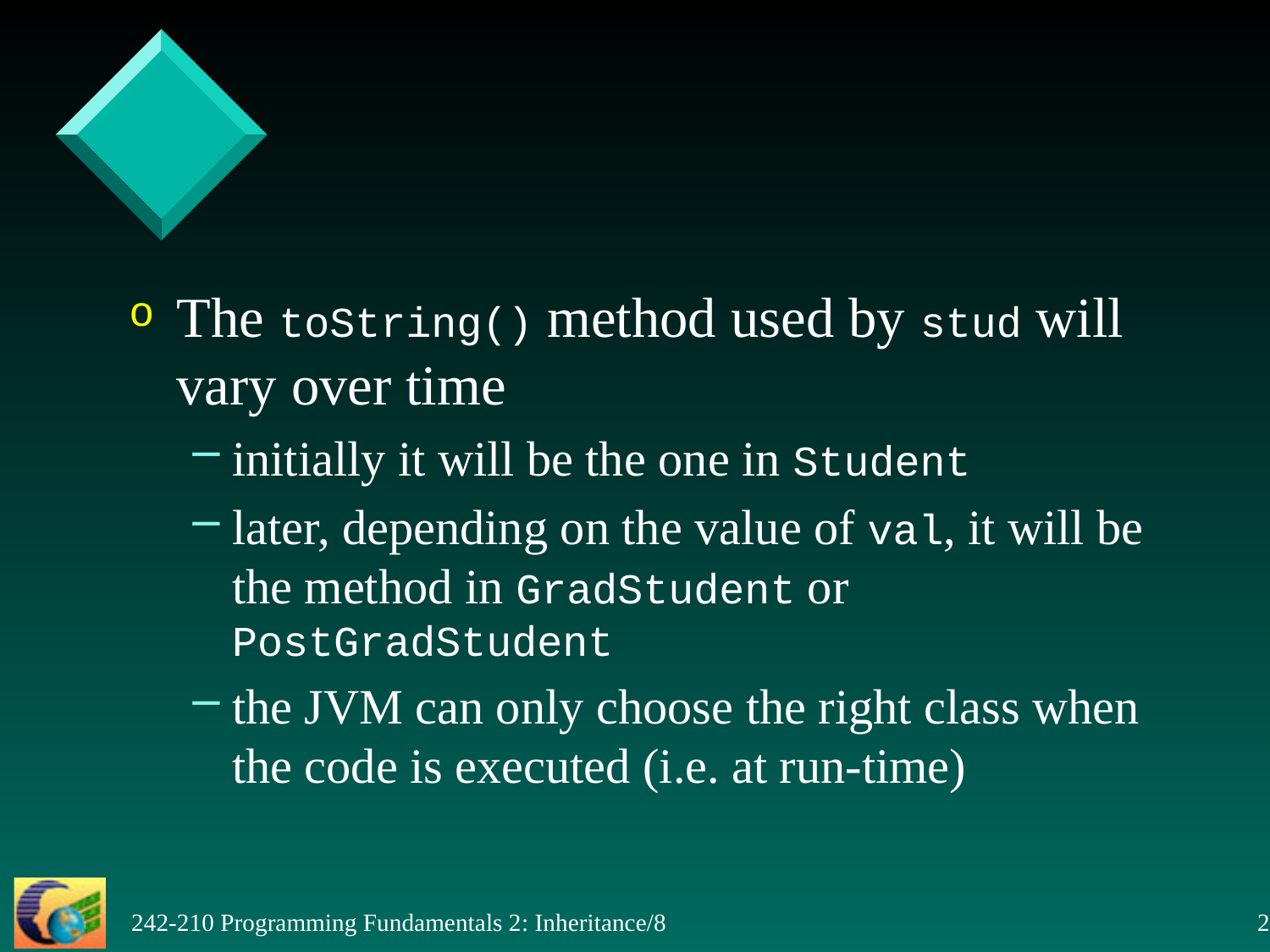

The toString() method used by stud will vary over time
initially it will be the one in Student
later, depending on the value of val, it will be the method in GradStudent or PostGradStudent
the JVM can only choose the right class when the code is executed (i.e. at run-time)